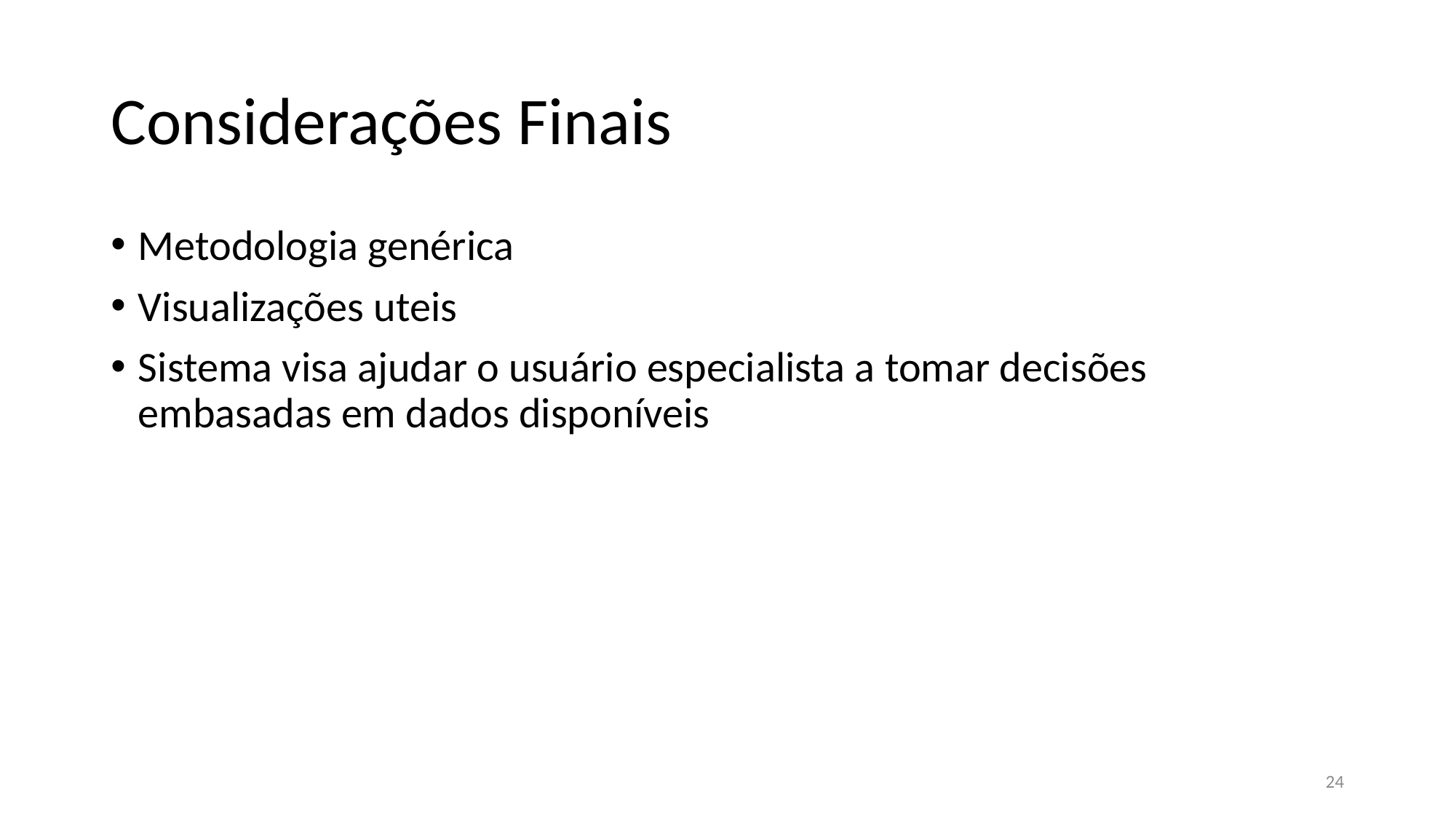

# Considerações Finais
Metodologia genérica
Visualizações uteis
Sistema visa ajudar o usuário especialista a tomar decisões embasadas em dados disponíveis

24